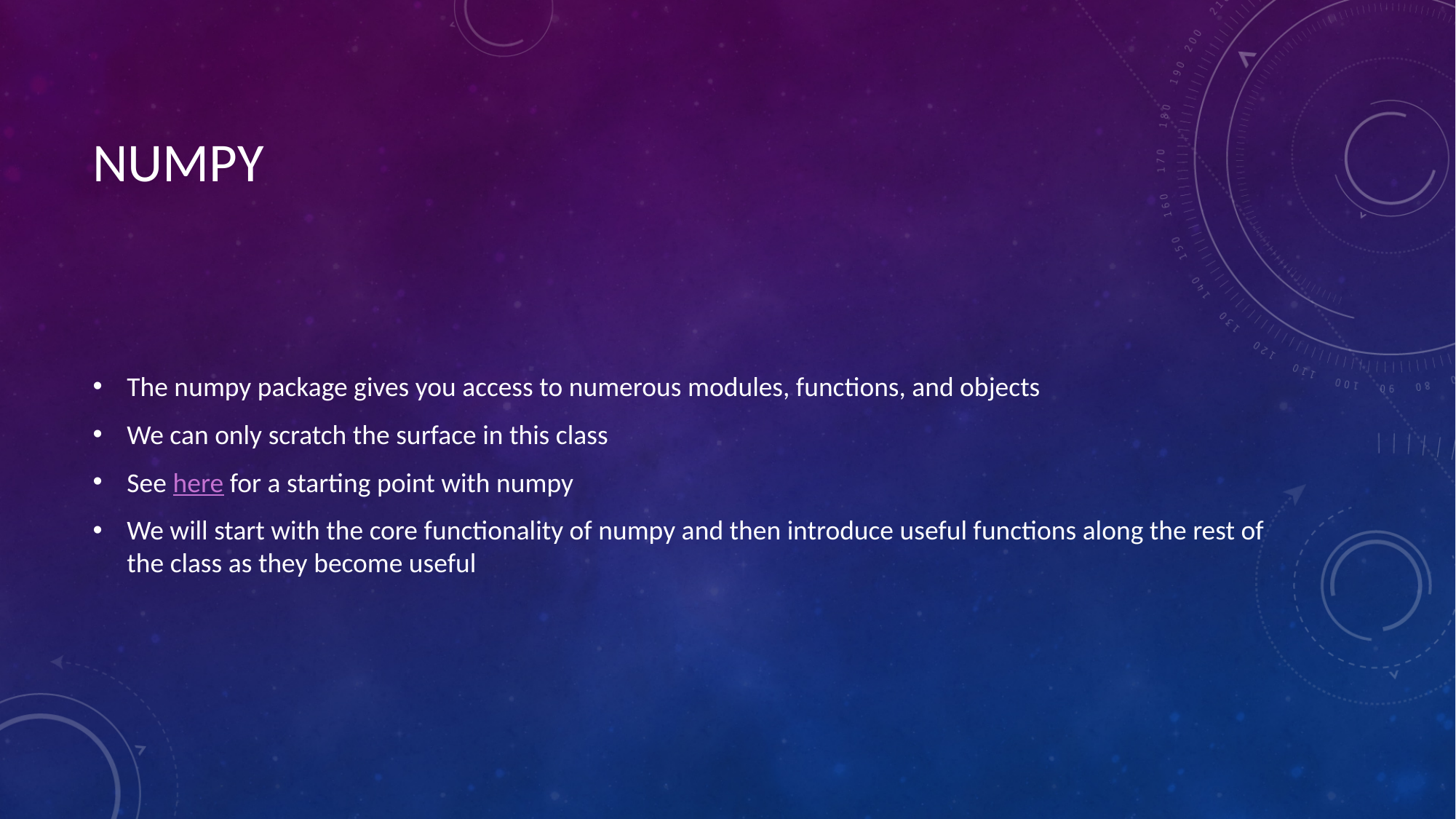

# NUMPY
The numpy package gives you access to numerous modules, functions, and objects
We can only scratch the surface in this class
See here for a starting point with numpy
We will start with the core functionality of numpy and then introduce useful functions along the rest of the class as they become useful